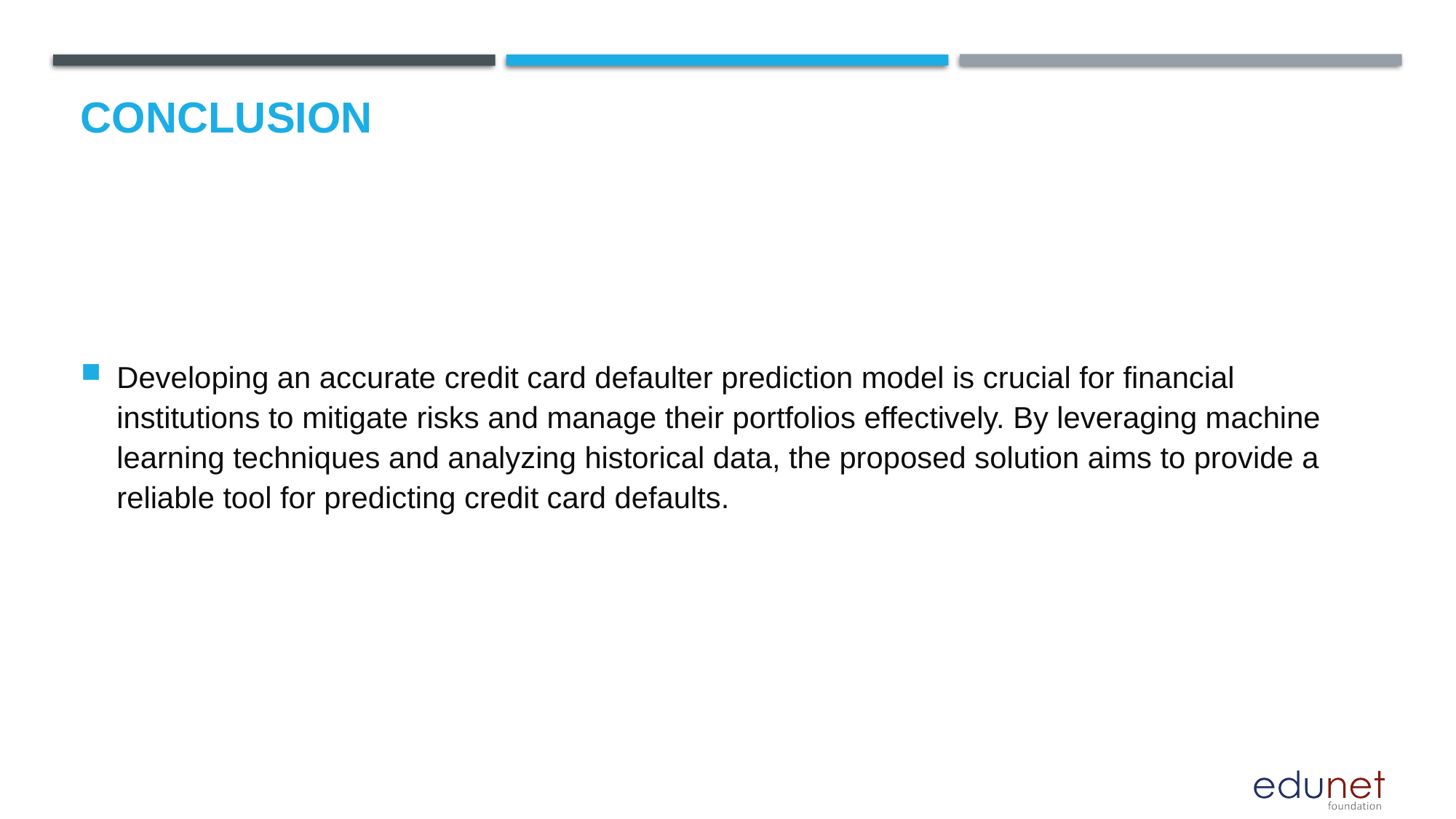

# Conclusion
Developing an accurate credit card defaulter prediction model is crucial for financial institutions to mitigate risks and manage their portfolios effectively. By leveraging machine learning techniques and analyzing historical data, the proposed solution aims to provide a reliable tool for predicting credit card defaults.